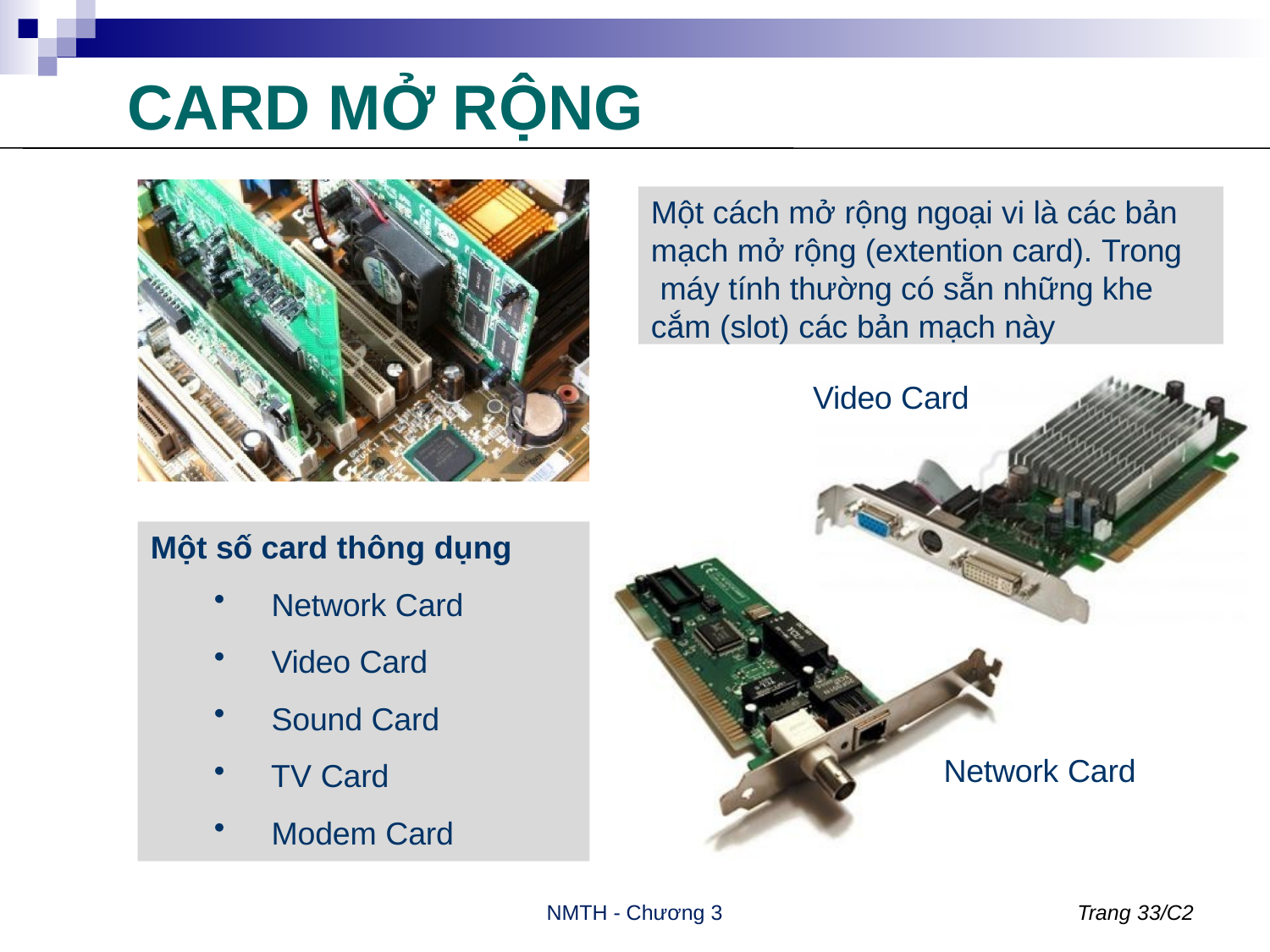

# CARD MỞ RỘNG

Một cách mở rộng ngoại vi là các bản  mạch mở rộng (extention card). Trong  máy tính thường có sẵn những khe  cắm (slot) các bản mạch này

Video Card

Một số card thông dụng
Network Card
Video Card
Sound Card
TV Card
Modem Card
Network Card
NMTH - Chương 3
Trang 33/C2